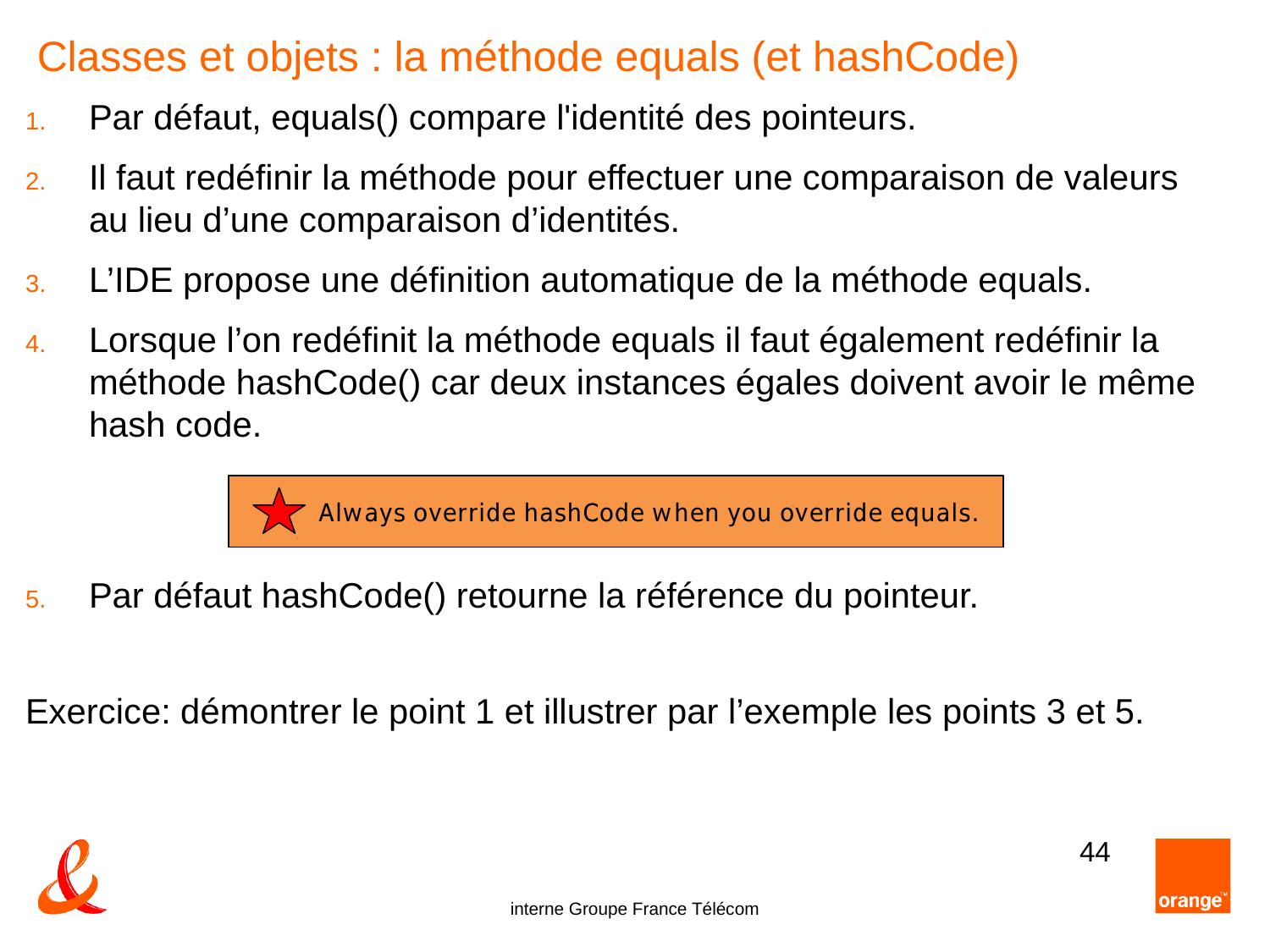

Classes et objets : la méthode equals (et hashCode)
Par défaut, equals() compare l'identité des pointeurs.
Il faut redéfinir la méthode pour effectuer une comparaison de valeurs au lieu d’une comparaison d’identités.
L’IDE propose une définition automatique de la méthode equals.
Lorsque l’on redéfinit la méthode equals il faut également redéfinir la méthode hashCode() car deux instances égales doivent avoir le même hash code.

Par défaut hashCode() retourne la référence du pointeur.

Exercice: démontrer le point 1 et illustrer par l’exemple les points 3 et 5.

Always override hashCode when you override equals.
44